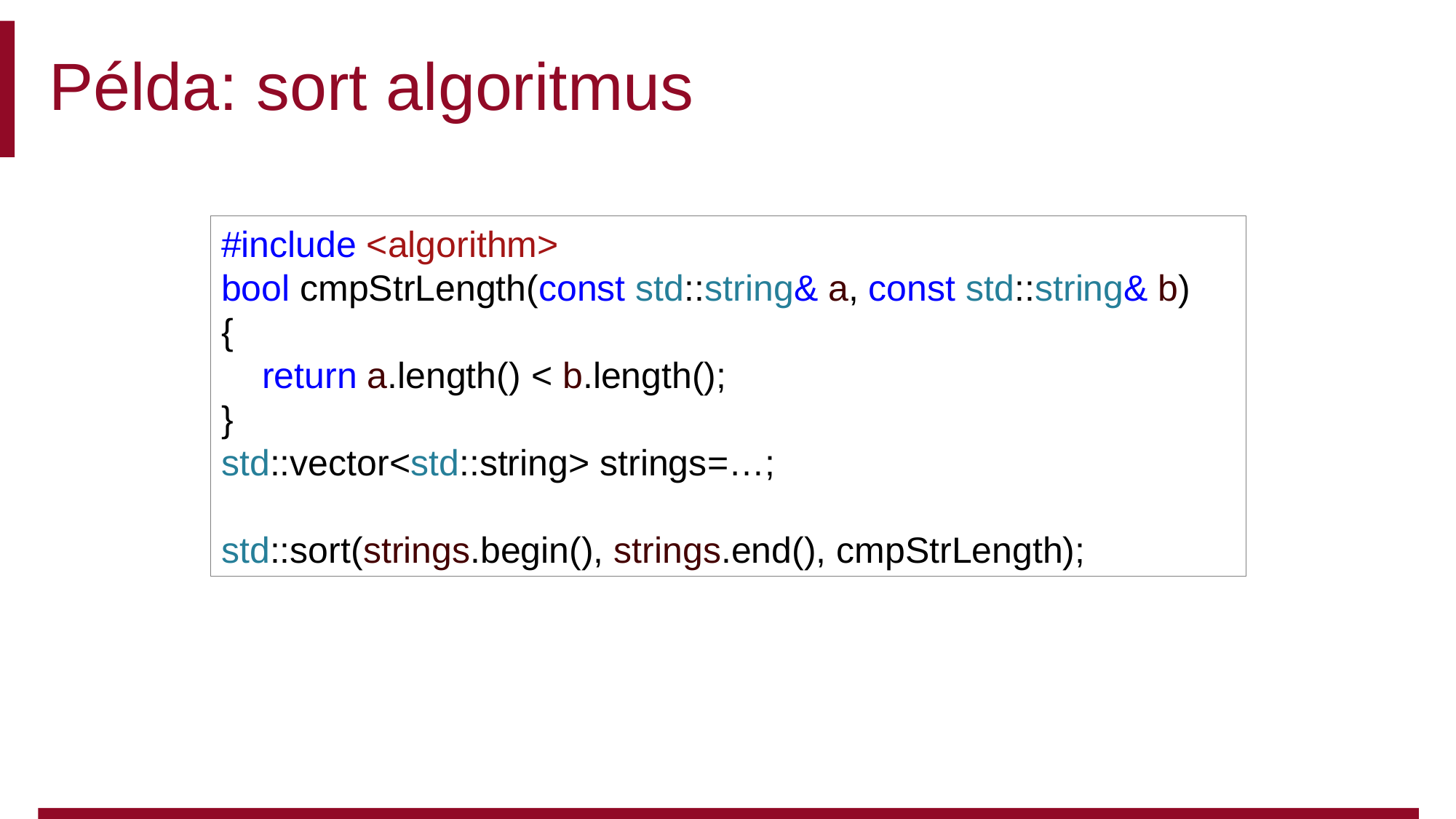

# Példa: sort algoritmus
#include <algorithm>
bool cmpStrLength(const std::string& a, const std::string& b)
{
    return a.length() < b.length();
}
std::vector<std::string> strings=…;
std::sort(strings.begin(), strings.end(), cmpStrLength);